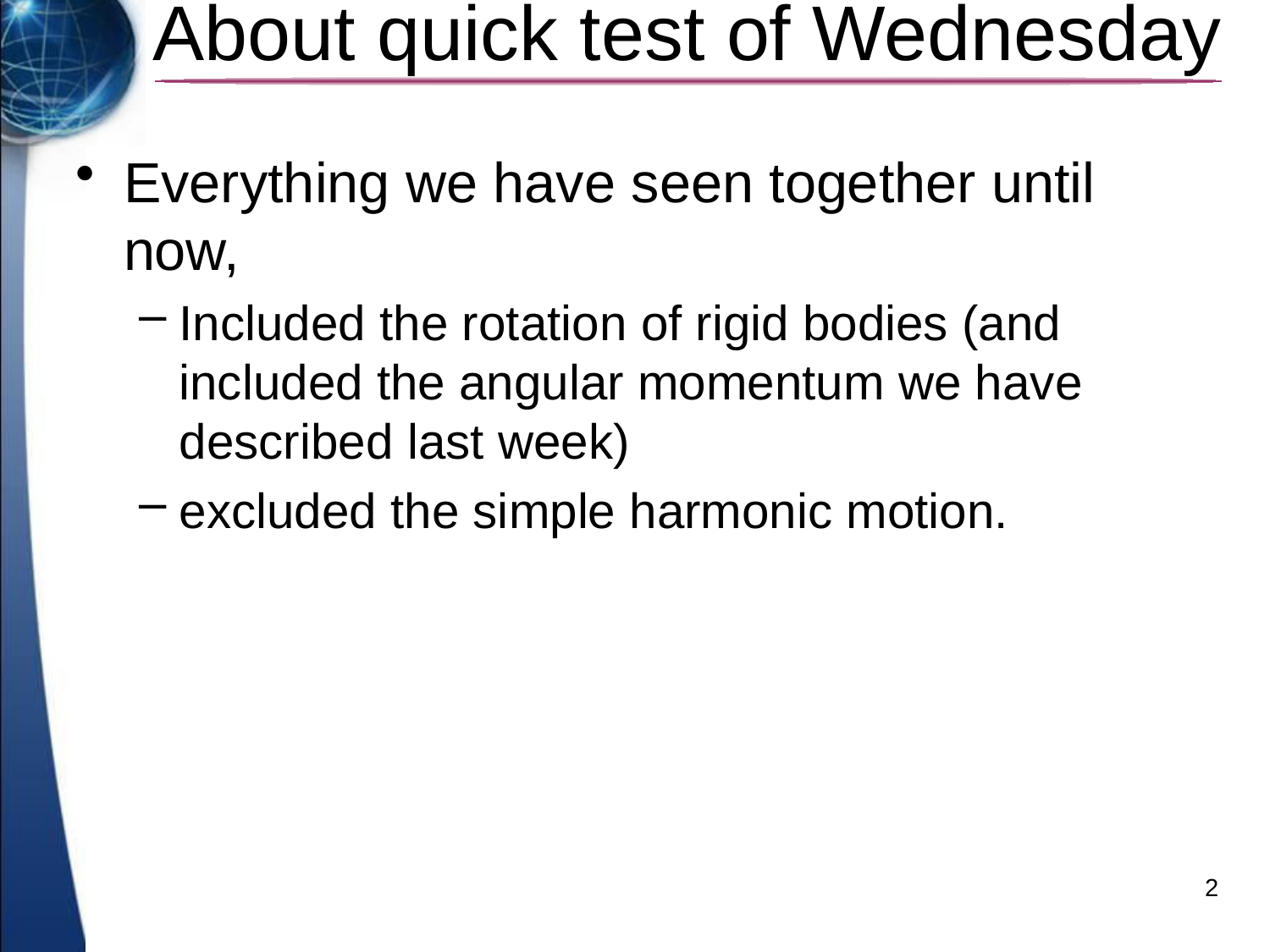

# About quick test of Wednesday
Everything we have seen together until now,
Included the rotation of rigid bodies (and included the angular momentum we have described last week)
excluded the simple harmonic motion.

2